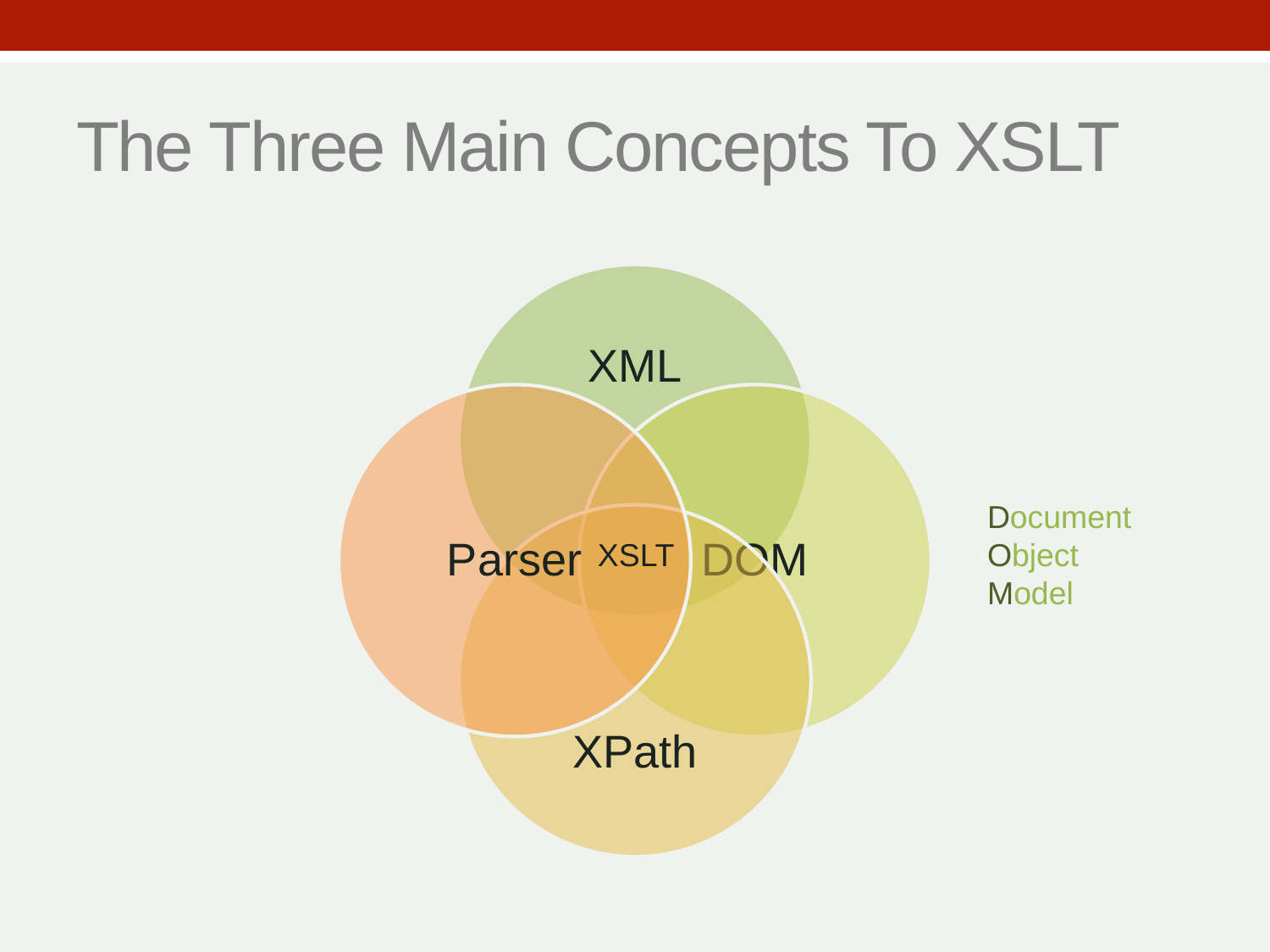

# The Three Main Concepts To XSLT
XML
DOM
XPath
Parser
Document
Object
Model
XSLT